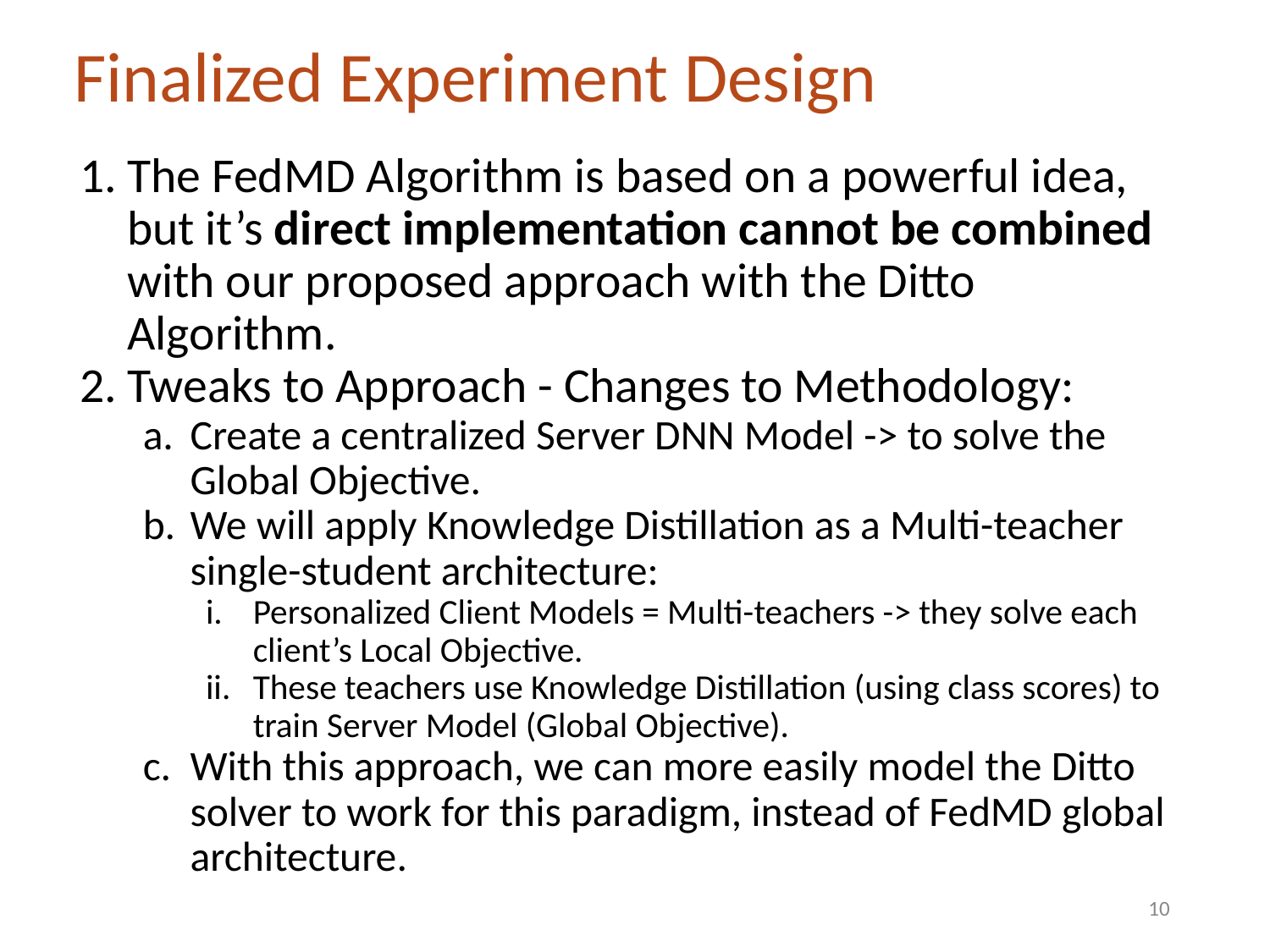

# Finalized Experiment Design

The FedMD Algorithm is based on a powerful idea, but it’s direct implementation cannot be combined with our proposed approach with the Ditto Algorithm.
Tweaks to Approach - Changes to Methodology:
Create a centralized Server DNN Model -> to solve the Global Objective.
We will apply Knowledge Distillation as a Multi-teacher single-student architecture:
Personalized Client Models = Multi-teachers -> they solve each client’s Local Objective.
These teachers use Knowledge Distillation (using class scores) to train Server Model (Global Objective).
With this approach, we can more easily model the Ditto solver to work for this paradigm, instead of FedMD global architecture.
10